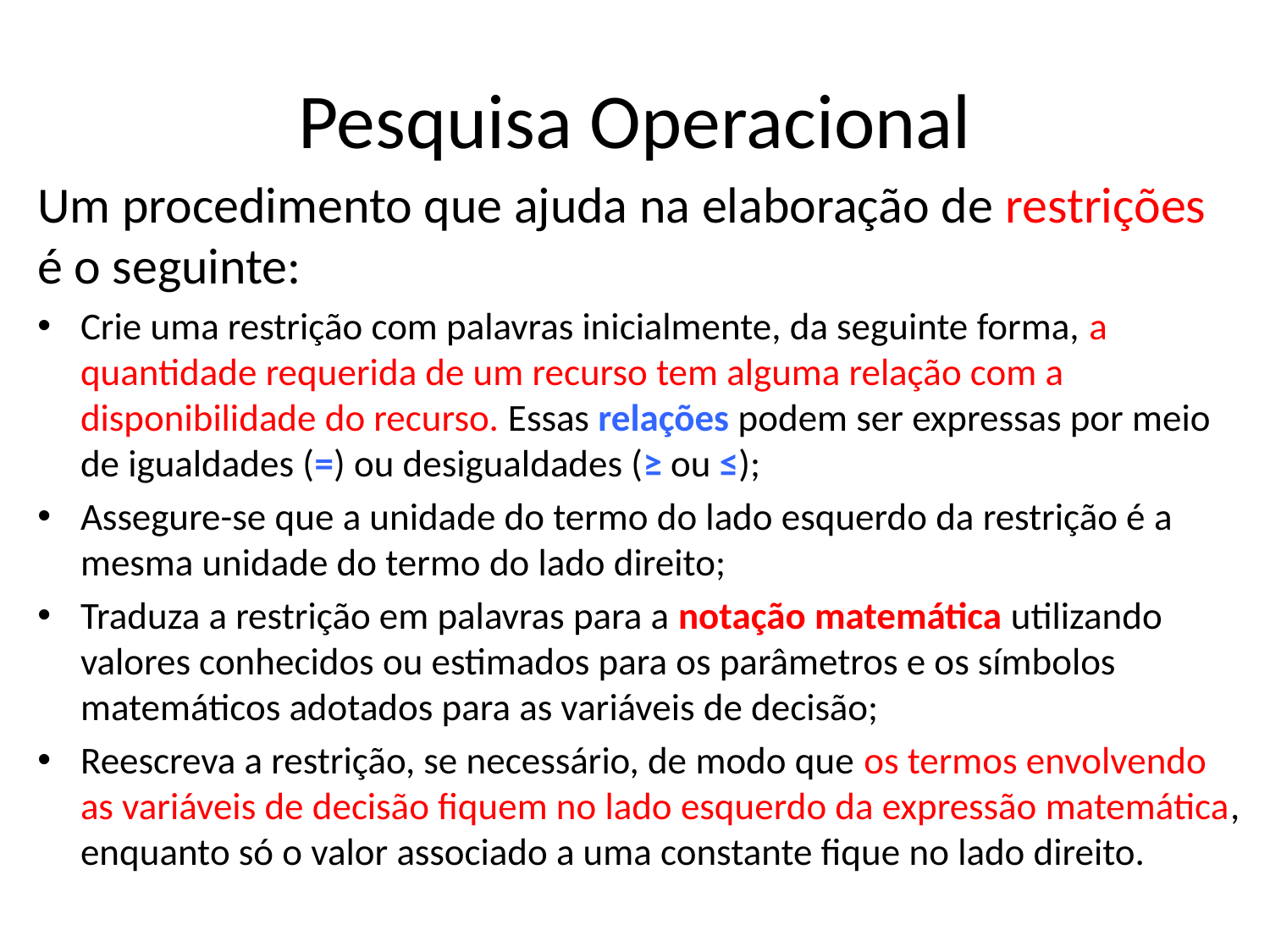

# Pesquisa Operacional
Um procedimento que ajuda na elaboração de restrições é o seguinte:
Crie uma restrição com palavras inicialmente, da seguinte forma, a quantidade requerida de um recurso tem alguma relação com a disponibilidade do recurso. Essas relações podem ser expressas por meio de igualdades (=) ou desigualdades (≥ ou ≤);
Assegure-se que a unidade do termo do lado esquerdo da restrição é a mesma unidade do termo do lado direito;
Traduza a restrição em palavras para a notação matemática utilizando valores conhecidos ou estimados para os parâmetros e os símbolos matemáticos adotados para as variáveis de decisão;
Reescreva a restrição, se necessário, de modo que os termos envolvendo as variáveis de decisão fiquem no lado esquerdo da expressão matemática, enquanto só o valor associado a uma constante fique no lado direito.